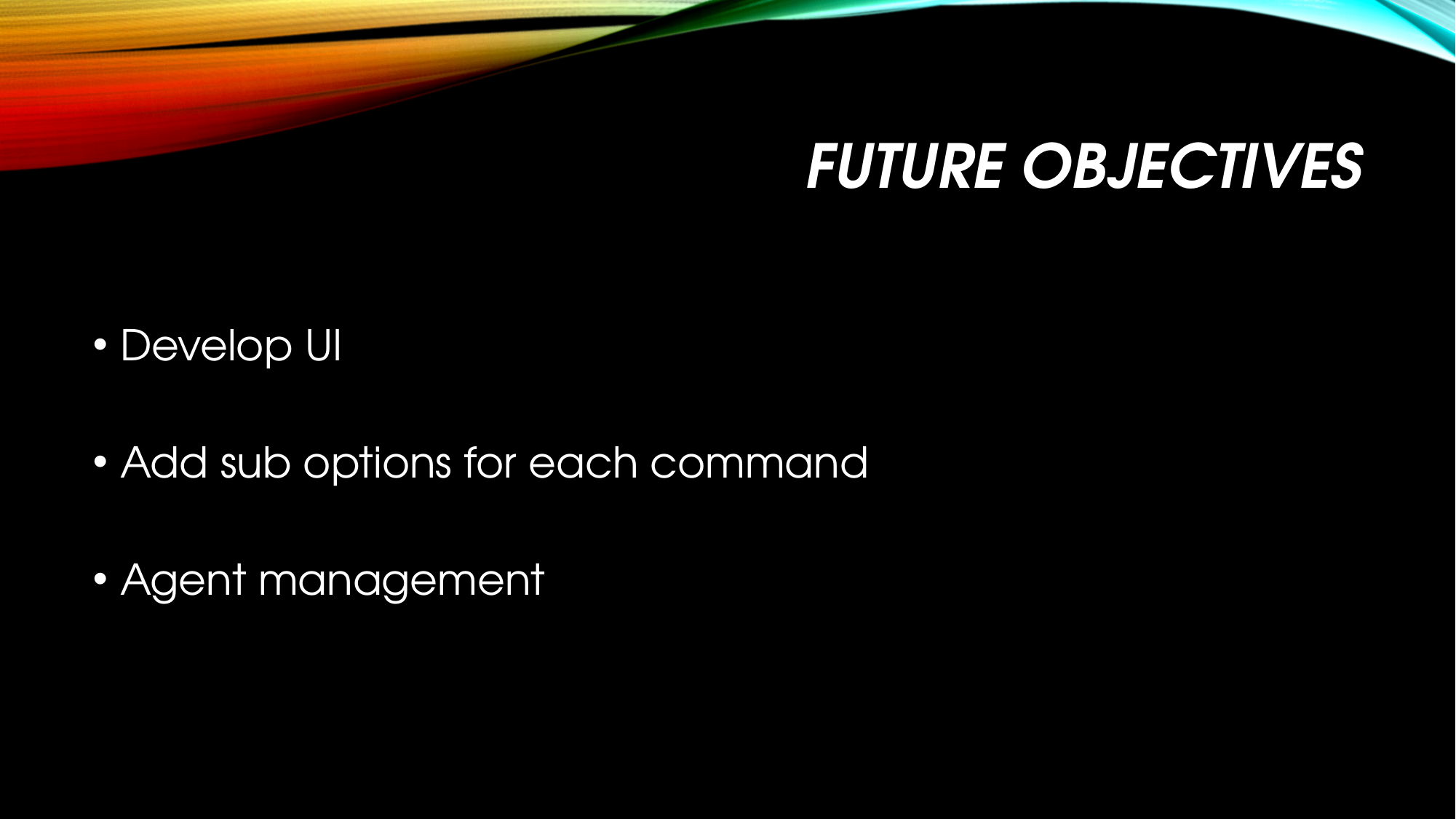

# Future objectives
Develop UI
Add sub options for each command
Agent management